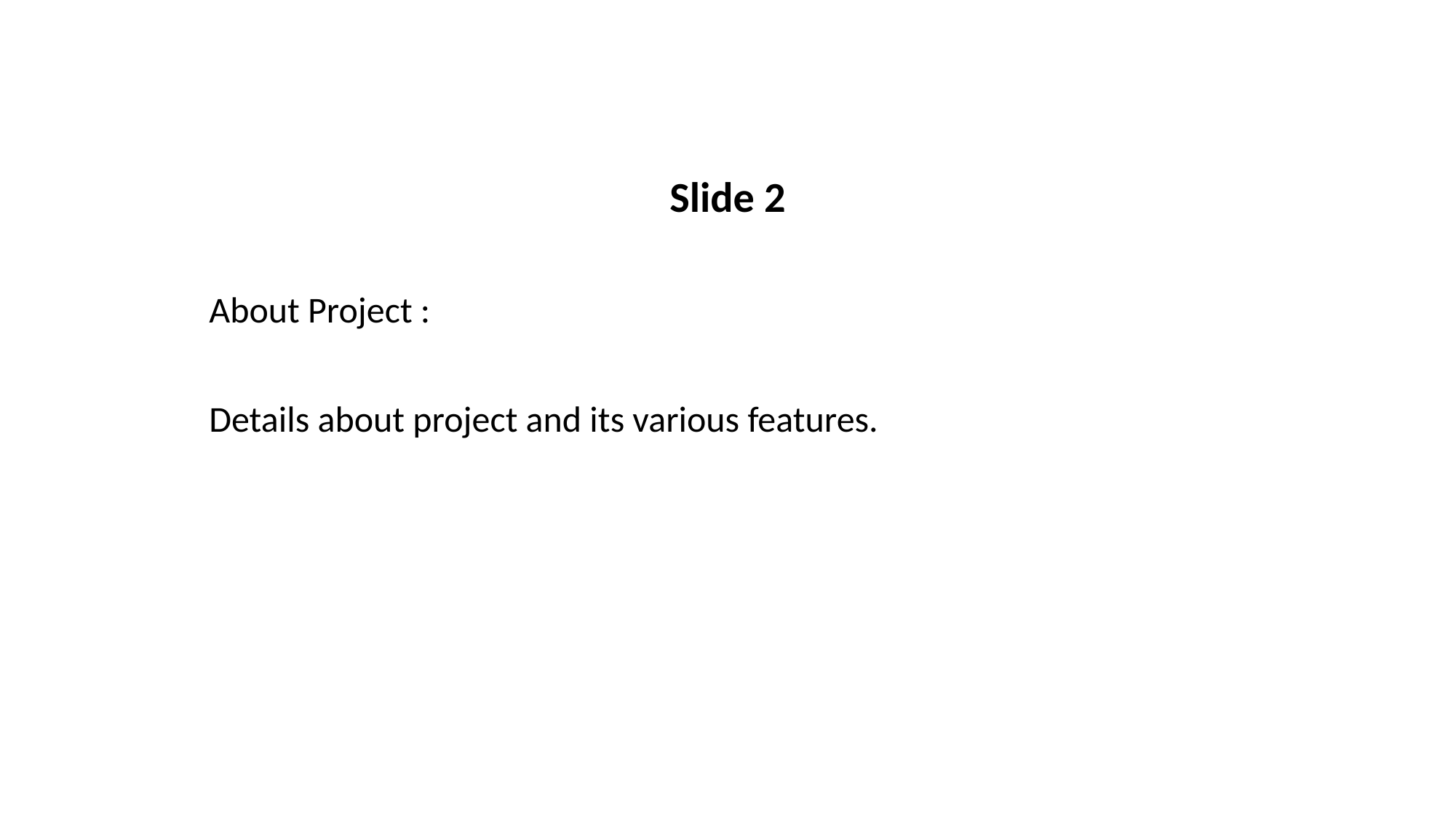

Slide 2

  About Project :

  Details about project and its various features.